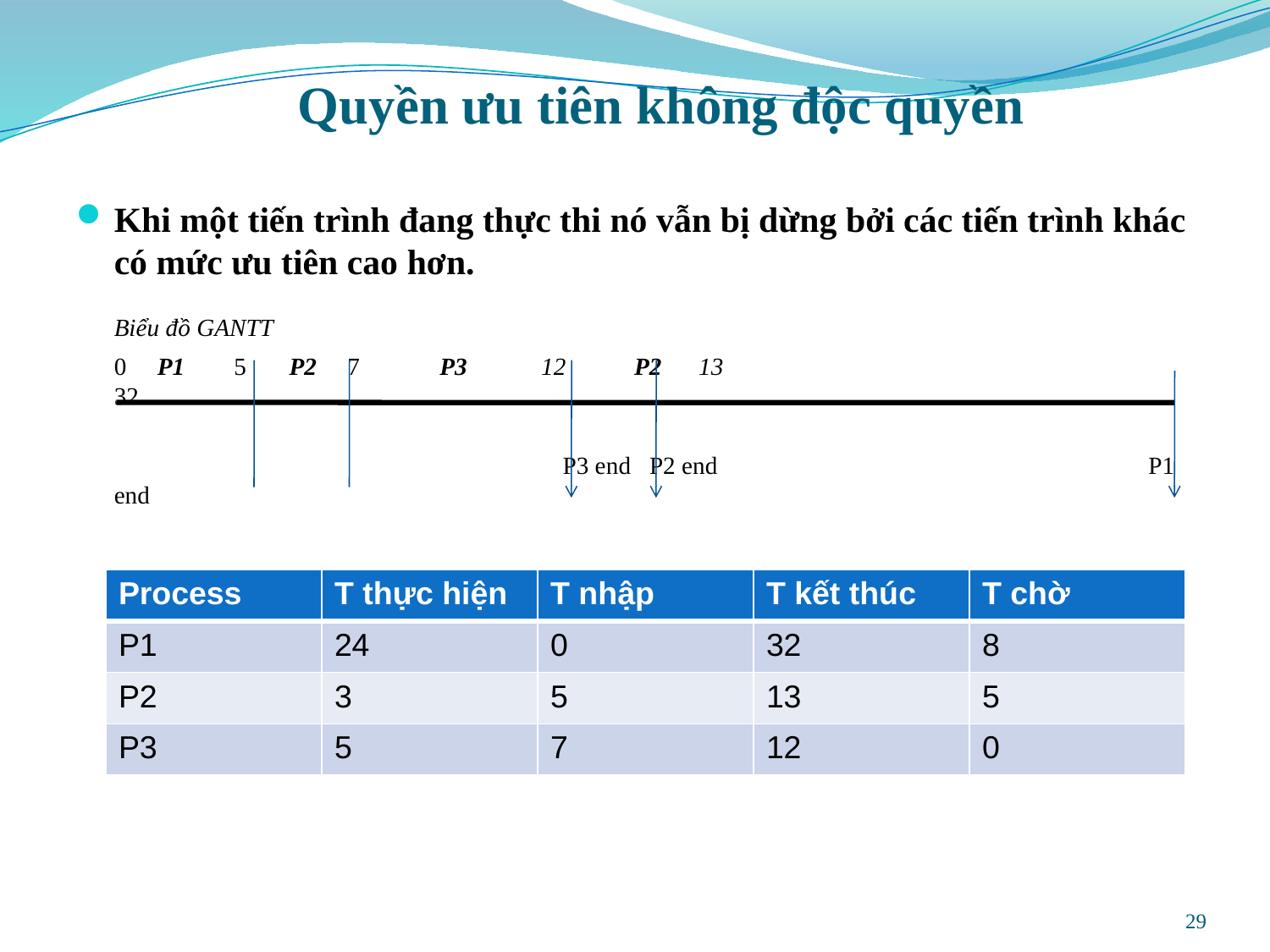

# Quyền ưu tiên không độc quyền

Khi một tiến trình đang thực thi nó vẫn bị dừng bởi các tiến trình khác có mức ưu tiên cao hơn.
	Biểu đồ GANTT
	0     P1        5       P2     7             P3            12	  P2      13			        	       32

				           P3 end   P2 end            			   P1 end
| Process | T thực hiện | T nhập | T kết thúc | T chờ |
| --- | --- | --- | --- | --- |
| P1 | 24 | 0 | 32 | 8 |
| P2 | 3 | 5 | 13 | 5 |
| P3 | 5 | 7 | 12 | 0 |
29